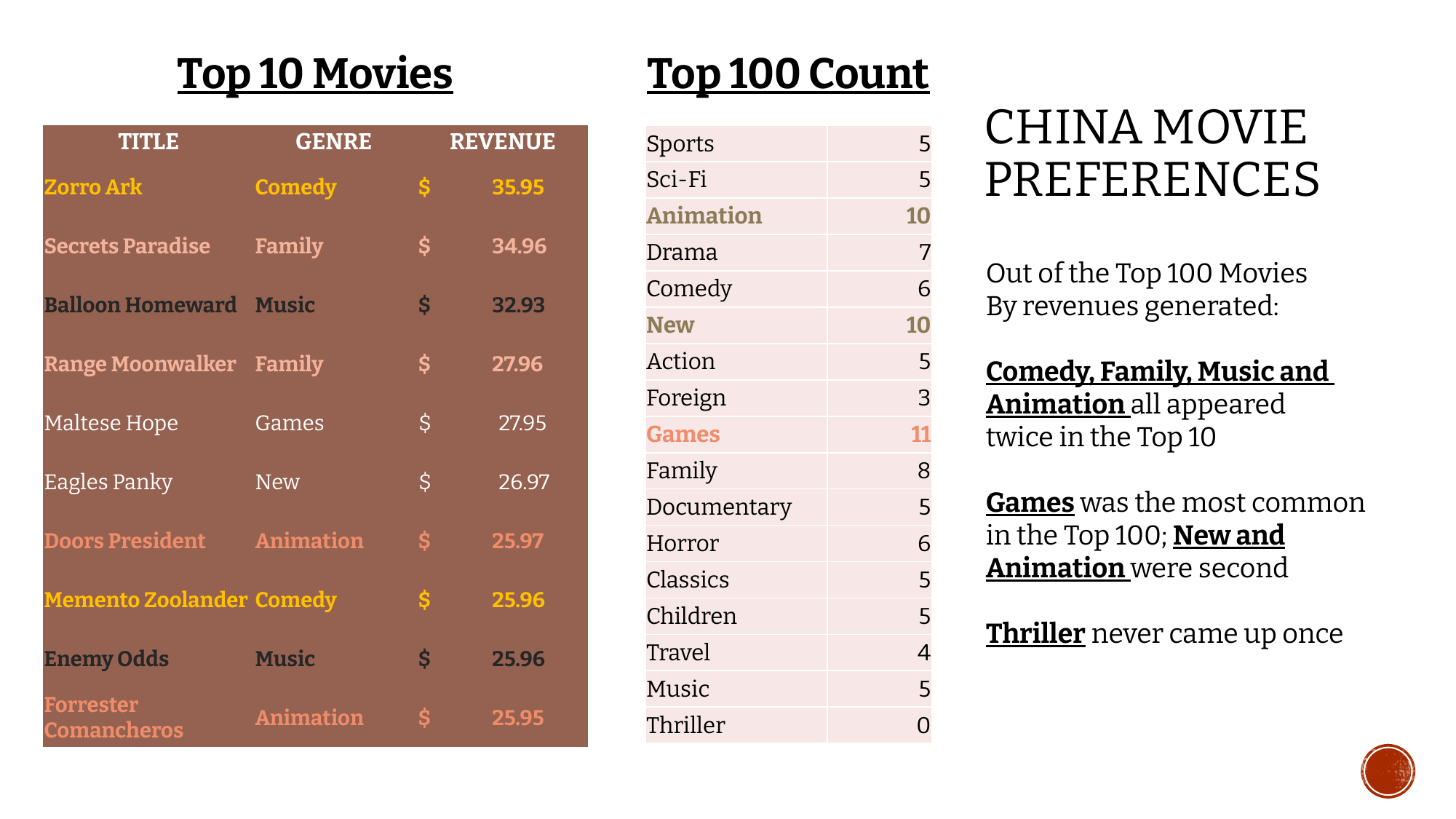

Top 10 Movies
Top 100 Count
# China Movie Preferences
| TITLE | GENRE | REVENUE |
| --- | --- | --- |
| Zorro Ark | Comedy | $ 35.95 |
| Secrets Paradise | Family | $ 34.96 |
| Balloon Homeward | Music | $ 32.93 |
| Range Moonwalker | Family | $ 27.96 |
| Maltese Hope | Games | $ 27.95 |
| Eagles Panky | New | $ 26.97 |
| Doors President | Animation | $ 25.97 |
| Memento Zoolander | Comedy | $ 25.96 |
| Enemy Odds | Music | $ 25.96 |
| Forrester Comancheros | Animation | $ 25.95 |
| Sports | 5 |
| --- | --- |
| Sci-Fi | 5 |
| Animation | 10 |
| Drama | 7 |
| Comedy | 6 |
| New | 10 |
| Action | 5 |
| Foreign | 3 |
| Games | 11 |
| Family | 8 |
| Documentary | 5 |
| Horror | 6 |
| Classics | 5 |
| Children | 5 |
| Travel | 4 |
| Music | 5 |
| Thriller | 0 |
Out of the Top 100 Movies
By revenues generated:

Comedy, Family, Music and
Animation all appeared
twice in the Top 10

Games was the most common
in the Top 100; New and
Animation were second

Thriller never came up once